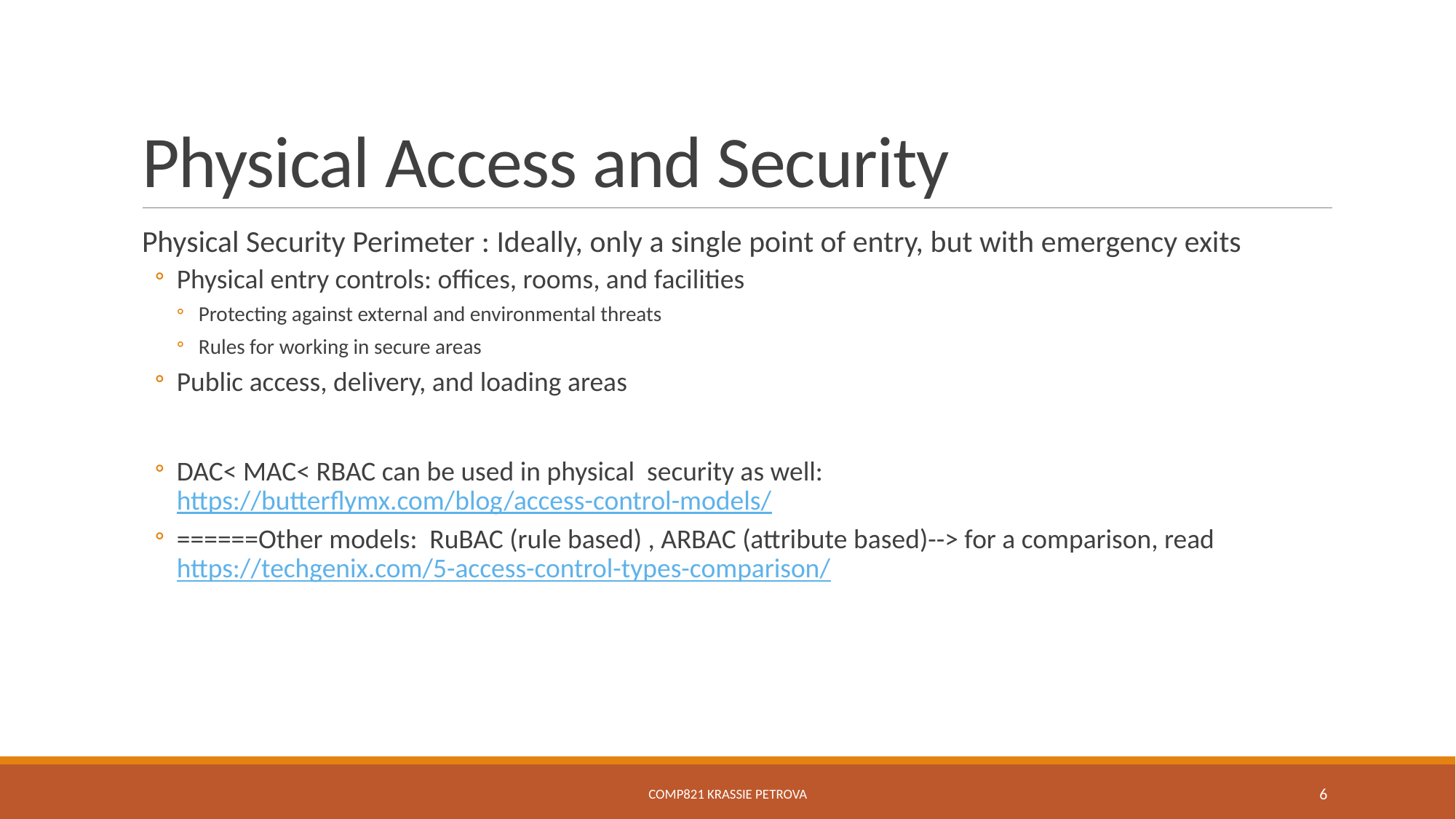

# Physical Access and Security
Physical Security Perimeter : Ideally, only a single point of entry, but with emergency exits
Physical entry controls: offices, rooms, and facilities
Protecting against external and environmental threats
Rules for working in secure areas
Public access, delivery, and loading areas

DAC< MAC< RBAC can be used in physical  security as well: https://butterflymx.com/blog/access-control-models/
======Other models:  RuBAC (rule based) , ARBAC (attribute based)--> for a comparison, read  https://techgenix.com/5-access-control-types-comparison/
COMP821 Krassie Petrova
6